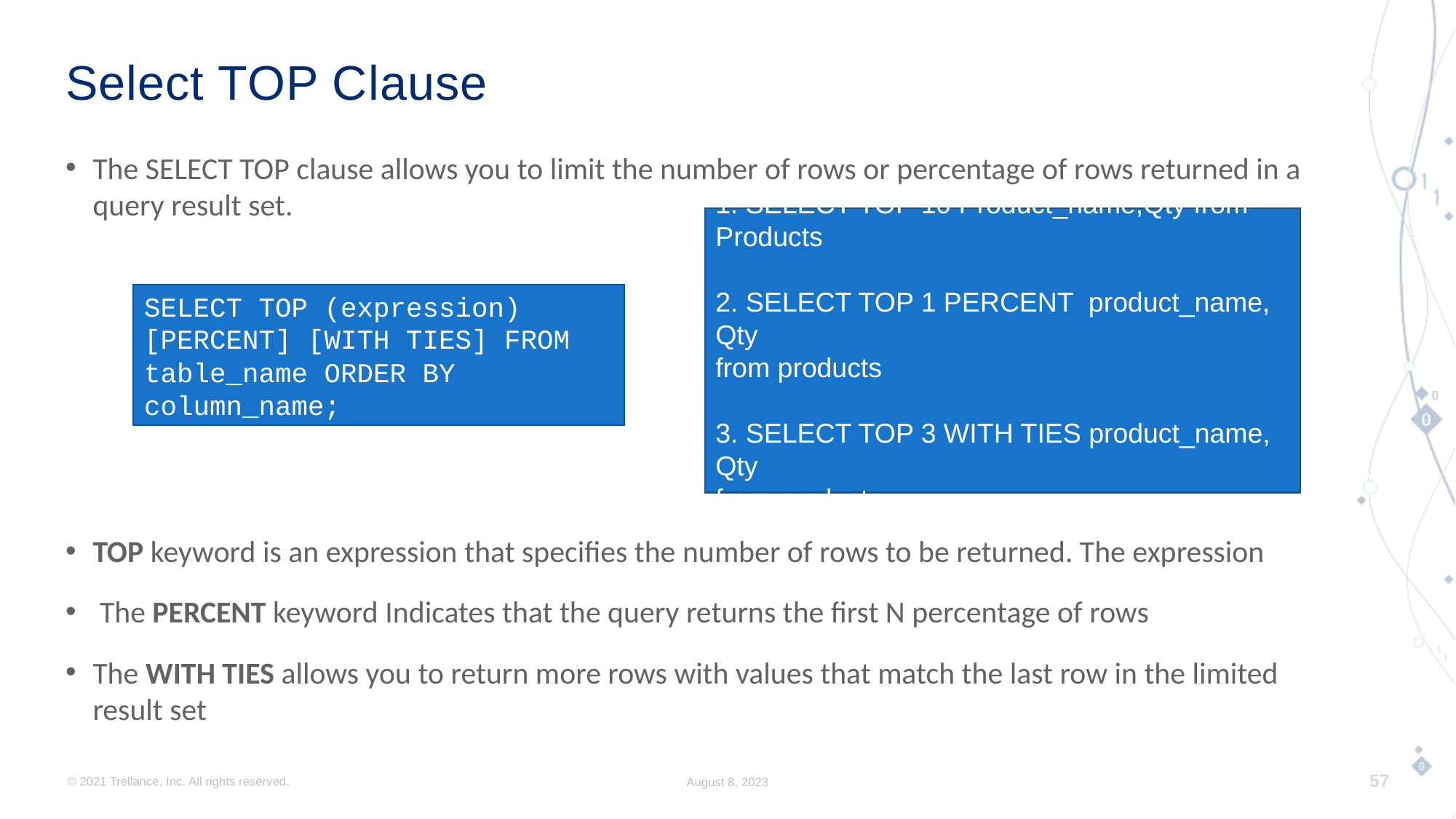

# Select TOP Clause
The SELECT TOP clause allows you to limit the number of rows or percentage of rows returned in a query result set.

TOP keyword is an expression that specifies the number of rows to be returned. The expression
 The PERCENT keyword Indicates that the query returns the first N percentage of rows
The WITH TIES allows you to return more rows with values that match the last row in the limited result set
1. SELECT TOP 10 Product_name,Qty from Products

2. SELECT TOP 1 PERCENT  product_name, Qty
from products

3. SELECT TOP 3 WITH TIES product_name, Qty
from products
SELECT TOP (expression) [PERCENT] [WITH TIES] FROM table_name ORDER BY column_name;
© 2021 Trellance, Inc. All rights reserved.
August 8, 2023
57